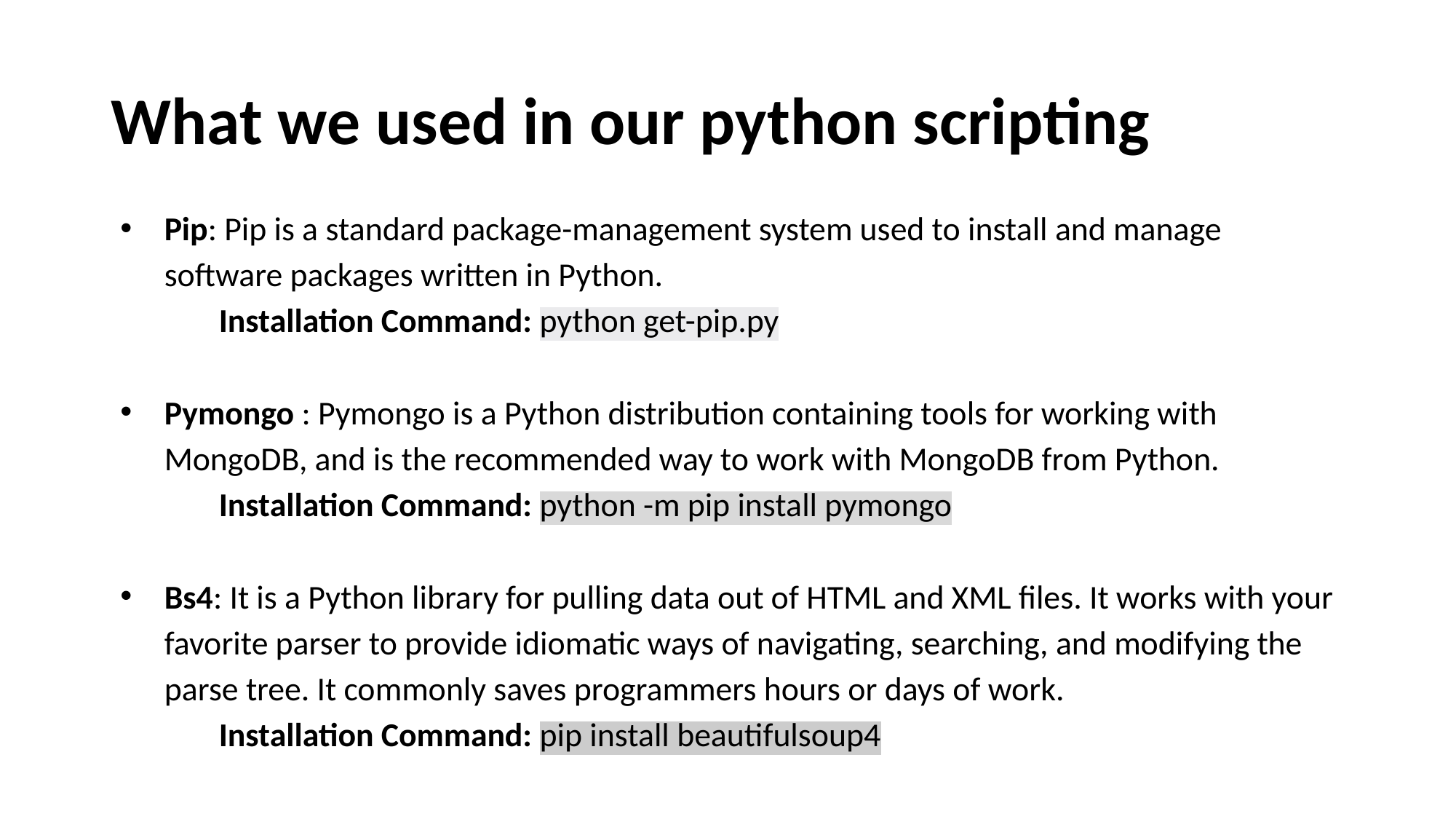

What we used in our python scripting
Pip: Pip is a standard package-management system used to install and manage software packages written in Python.
Installation Command: python get-pip.py

Pymongo : Pymongo is a Python distribution containing tools for working with MongoDB, and is the recommended way to work with MongoDB from Python.
Installation Command: python -m pip install pymongo

Bs4: It is a Python library for pulling data out of HTML and XML files. It works with your favorite parser to provide idiomatic ways of navigating, searching, and modifying the parse tree. It commonly saves programmers hours or days of work.
Installation Command: pip install beautifulsoup4